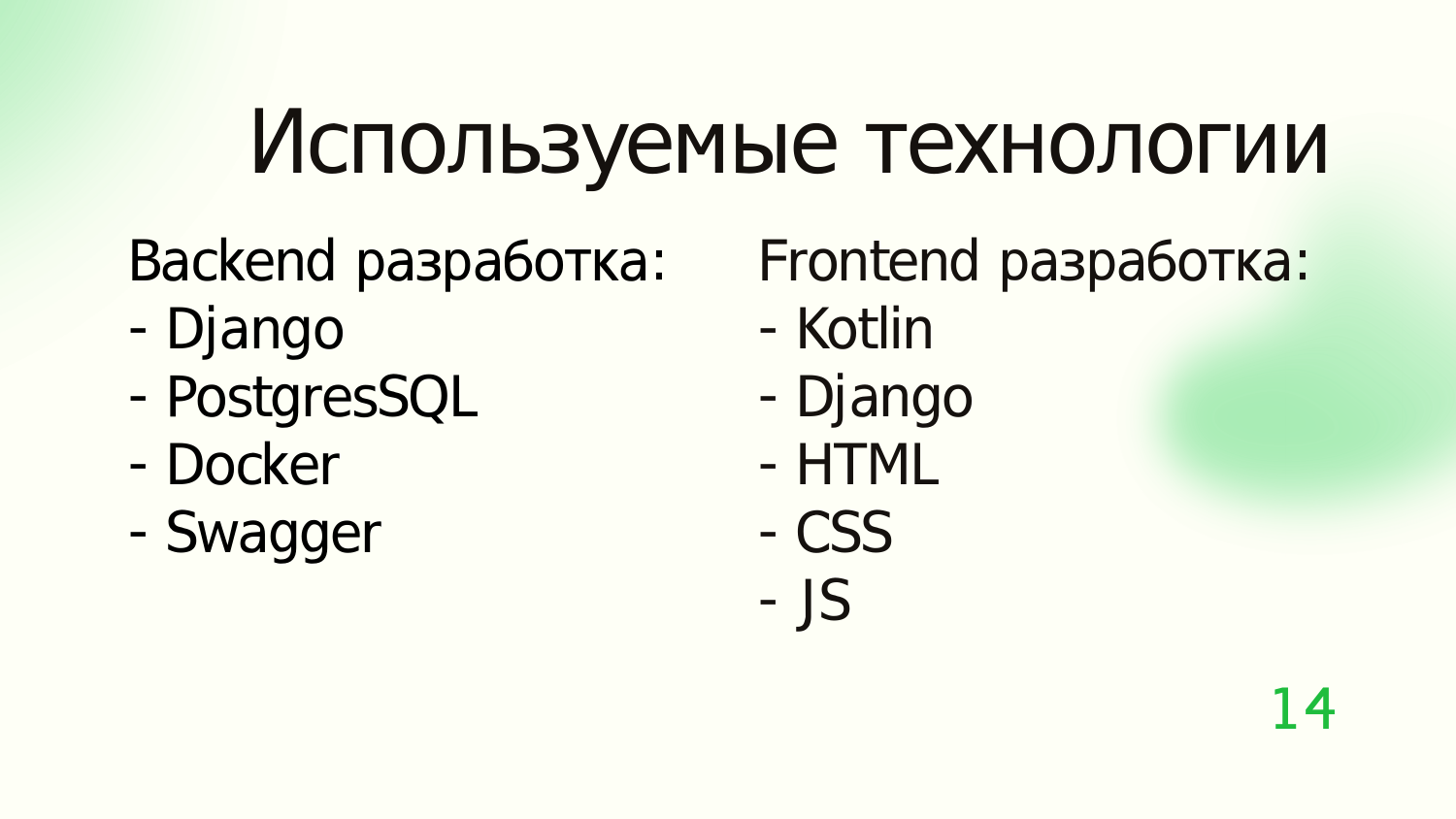

Используемые технологии

# Frontend разработка: - Kotlin - Django - HTML - CSS - JS
Backend разработка:
- Django
- PostgresSQL
- Docker
- Swagger
14